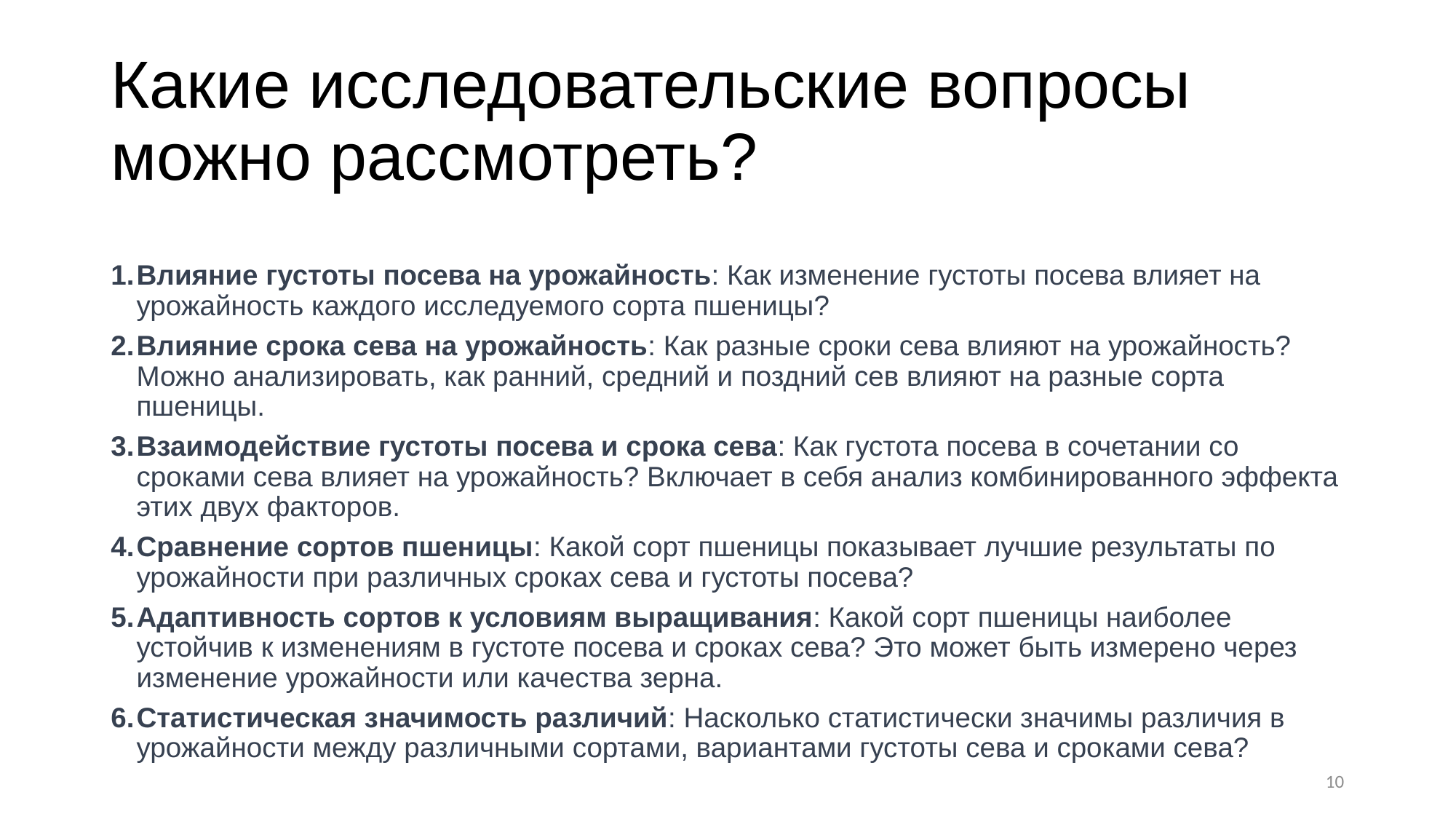

# Какие исследовательские вопросы можно рассмотреть?
Влияние густоты посева на урожайность: Как изменение густоты посева влияет на урожайность каждого исследуемого сорта пшеницы?
Влияние срока сева на урожайность: Как разные сроки сева влияют на урожайность? Можно анализировать, как ранний, средний и поздний сев влияют на разные сорта пшеницы.
Взаимодействие густоты посева и срока сева: Как густота посева в сочетании со сроками сева влияет на урожайность? Включает в себя анализ комбинированного эффекта этих двух факторов.
Сравнение сортов пшеницы: Какой сорт пшеницы показывает лучшие результаты по урожайности при различных сроках сева и густоты посева?
Адаптивность сортов к условиям выращивания: Какой сорт пшеницы наиболее устойчив к изменениям в густоте посева и сроках сева? Это может быть измерено через изменение урожайности или качества зерна.
Статистическая значимость различий: Насколько статистически значимы различия в урожайности между различными сортами, вариантами густоты сева и сроками сева?

10